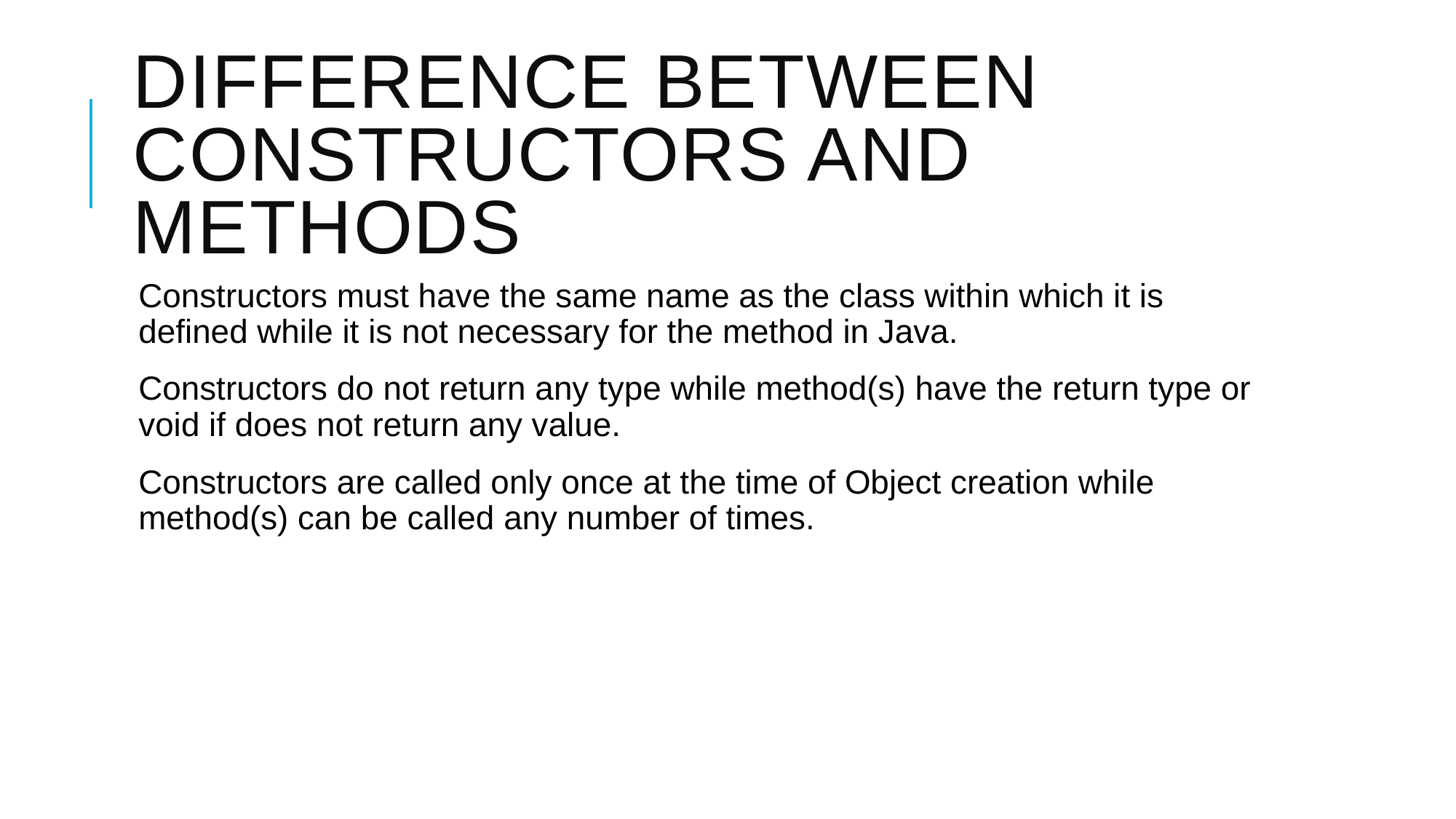

# Difference between constructors and methods
Constructors must have the same name as the class within which it is defined while it is not necessary for the method in Java.
Constructors do not return any type while method(s) have the return type or void if does not return any value.
Constructors are called only once at the time of Object creation while method(s) can be called any number of times.